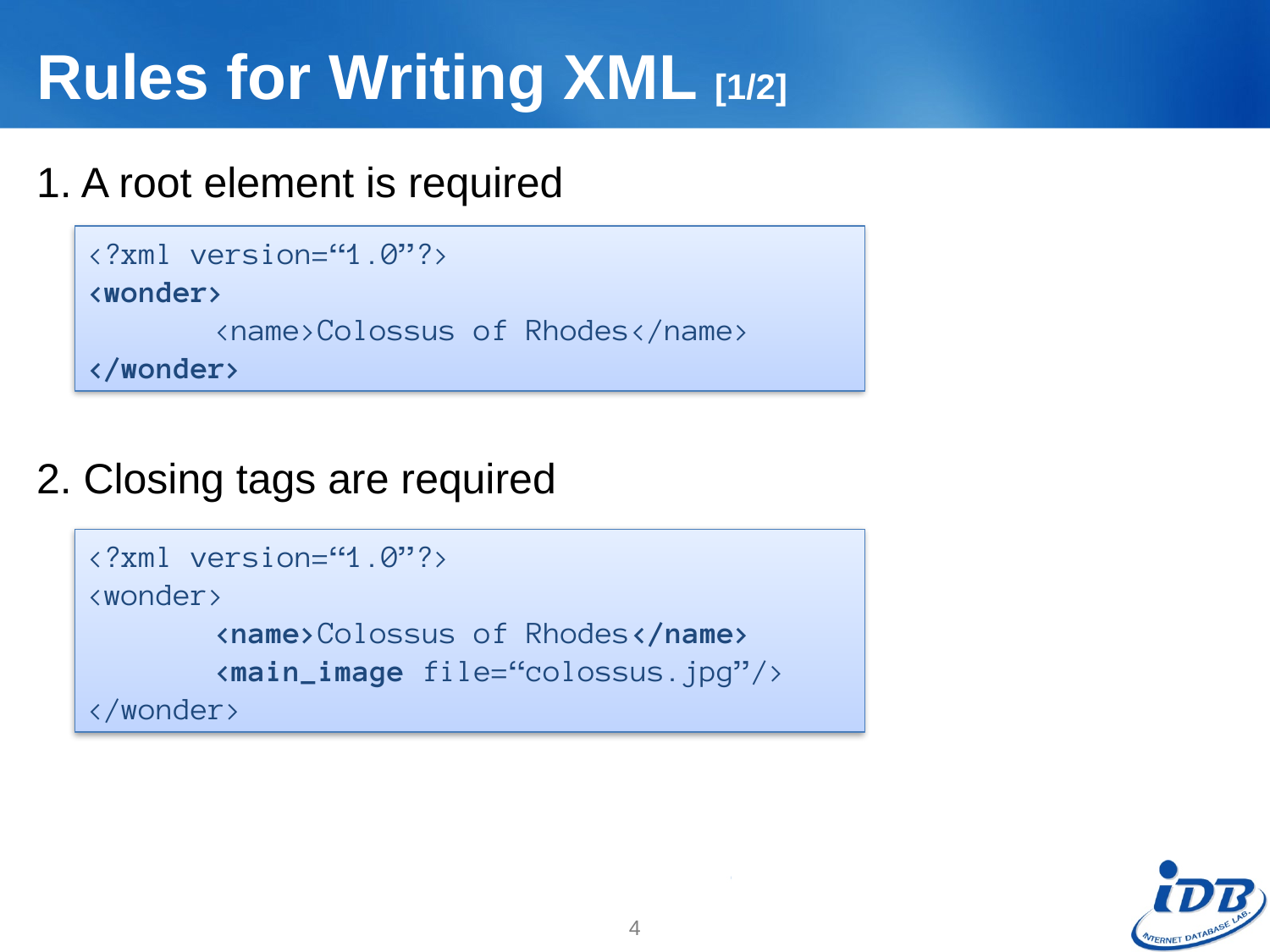

# Rules for Writing XML [1/2]
1. A root element is required

2. Closing tags are required

<?xml version=“1.0”?>
<wonder>
	<name>Colossus of Rhodes</name>
</wonder>
<?xml version=“1.0”?>
<wonder>
	<name>Colossus of Rhodes</name>
	<main_image file=“colossus.jpg”/>
</wonder>
4